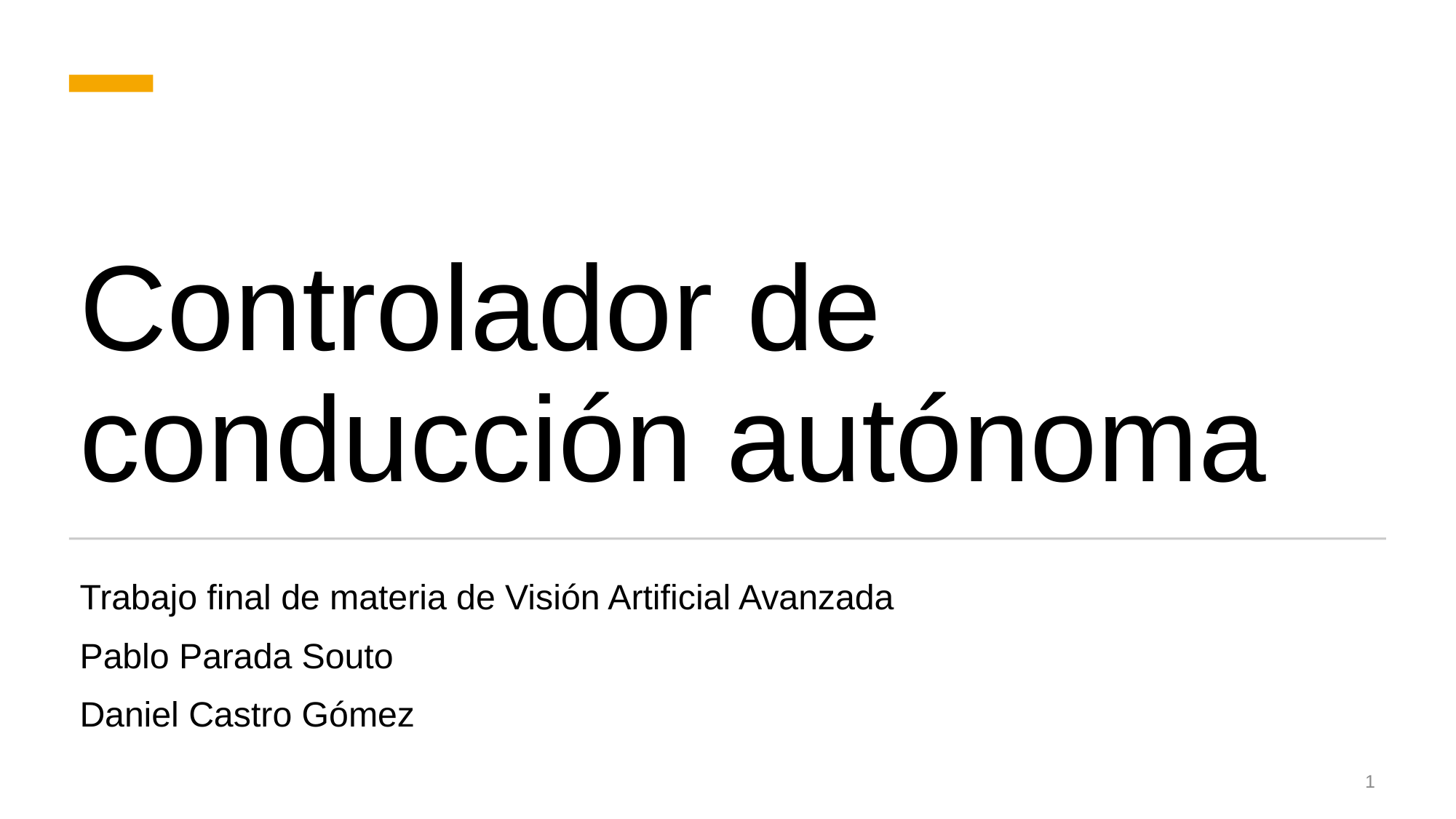

# Controlador de conducción autónoma
Trabajo final de materia de Visión Artificial Avanzada
Pablo Parada Souto
Daniel Castro Gómez
1